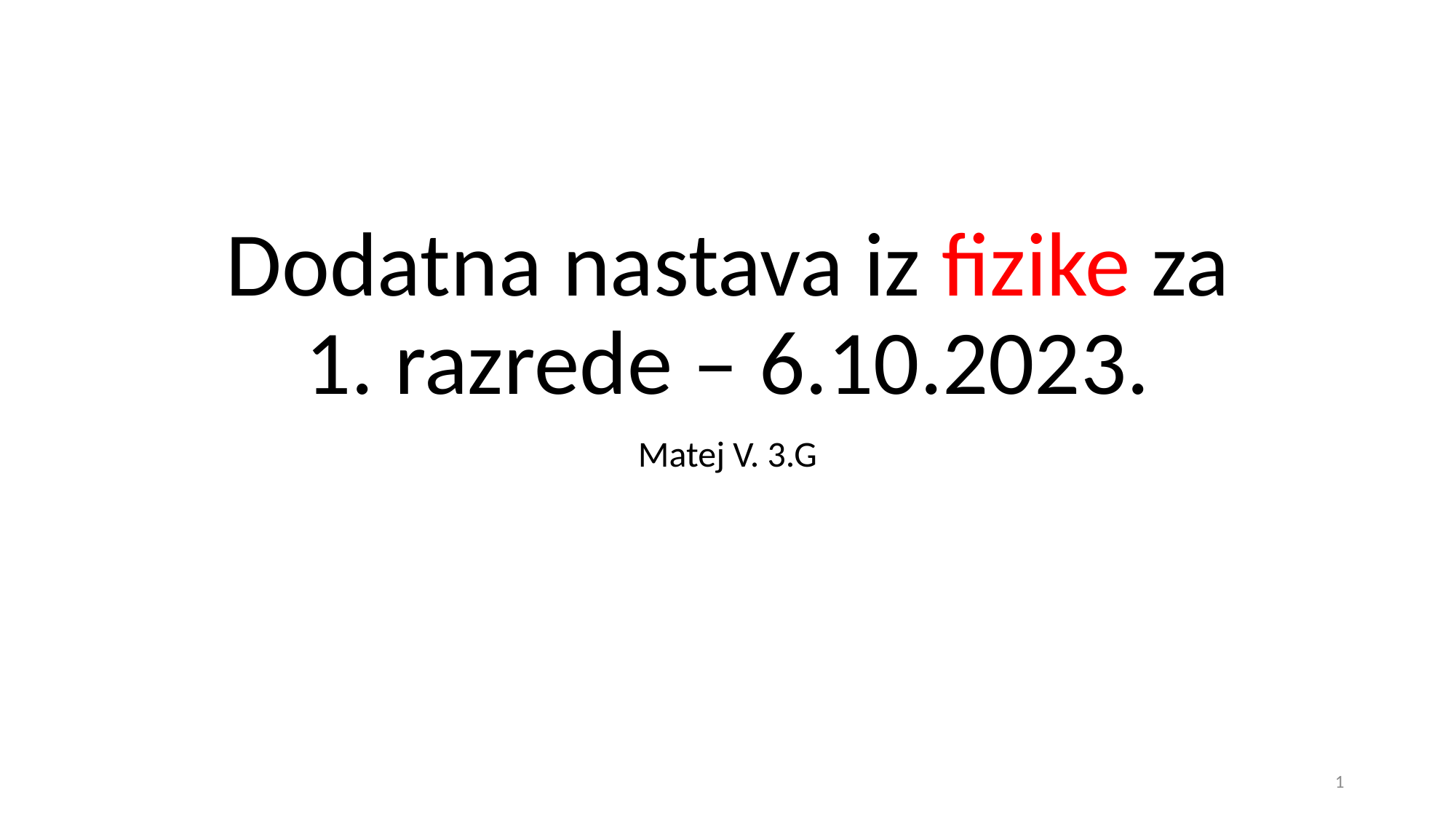

# Dodatna nastava iz fizike za 1. razrede – 6.10.2023.
Matej V. 3.G
1